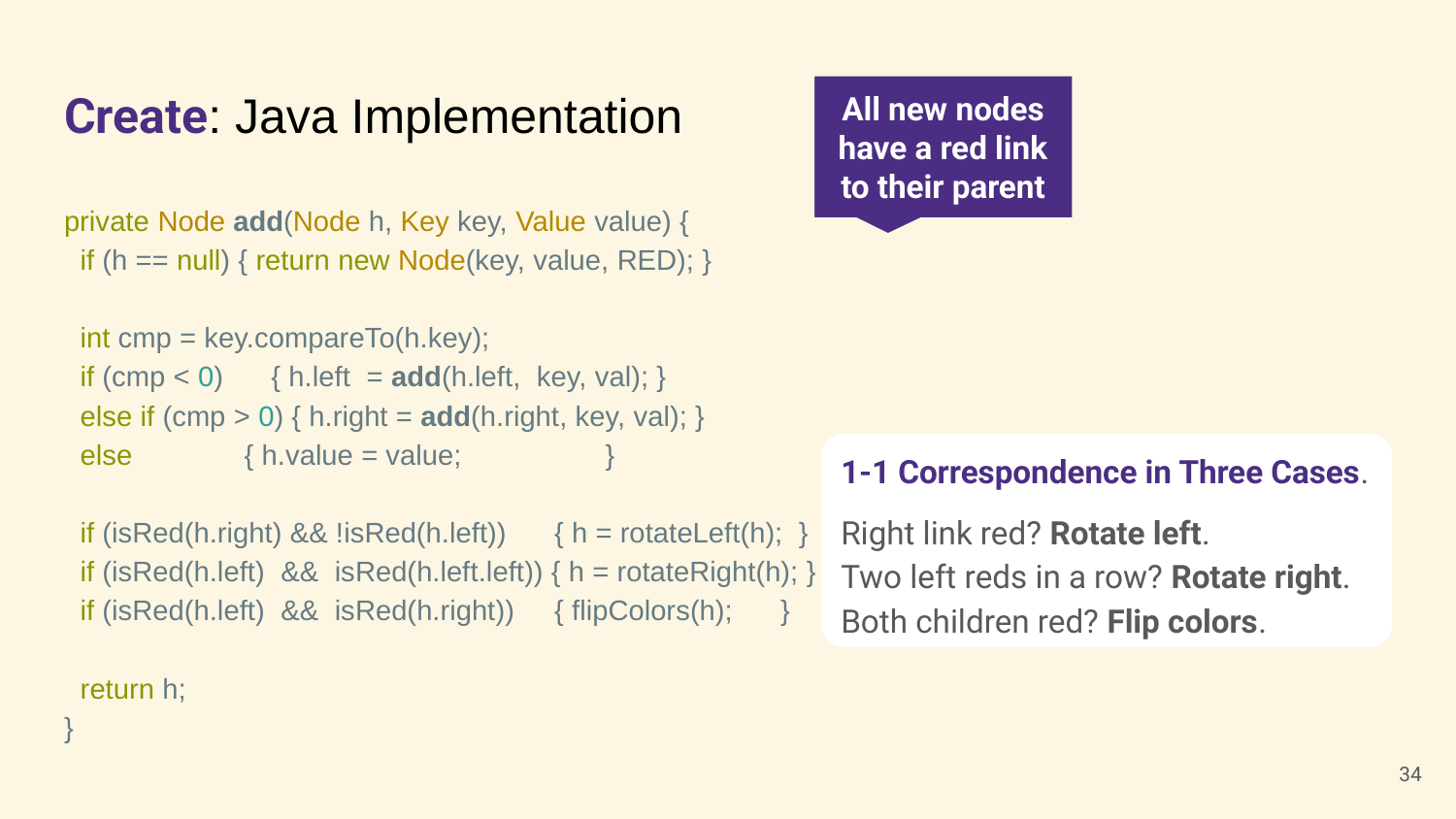

# Create: Java Implementation
All new nodes have a red link to their parent
private Node add(Node h, Key key, Value value) {
  if (h == null) { return new Node(key, value, RED); }

  int cmp = key.compareTo(h.key);
  if (cmp < 0)      { h.left  = add(h.left,  key, val); }
  else if (cmp > 0) { h.right = add(h.right, key, val); }
  else              { h.value = value;                  }

  if (isRed(h.right) && !isRed(h.left))      { h = rotateLeft(h);  }
  if (isRed(h.left)  &&  isRed(h.left.left)) { h = rotateRight(h); }
  if (isRed(h.left)  &&  isRed(h.right))     { flipColors(h);      }

  return h;
}
1-1 Correspondence in Three Cases.
Right link red? Rotate left.
Two left reds in a row? Rotate right.
Both children red? Flip colors.
34